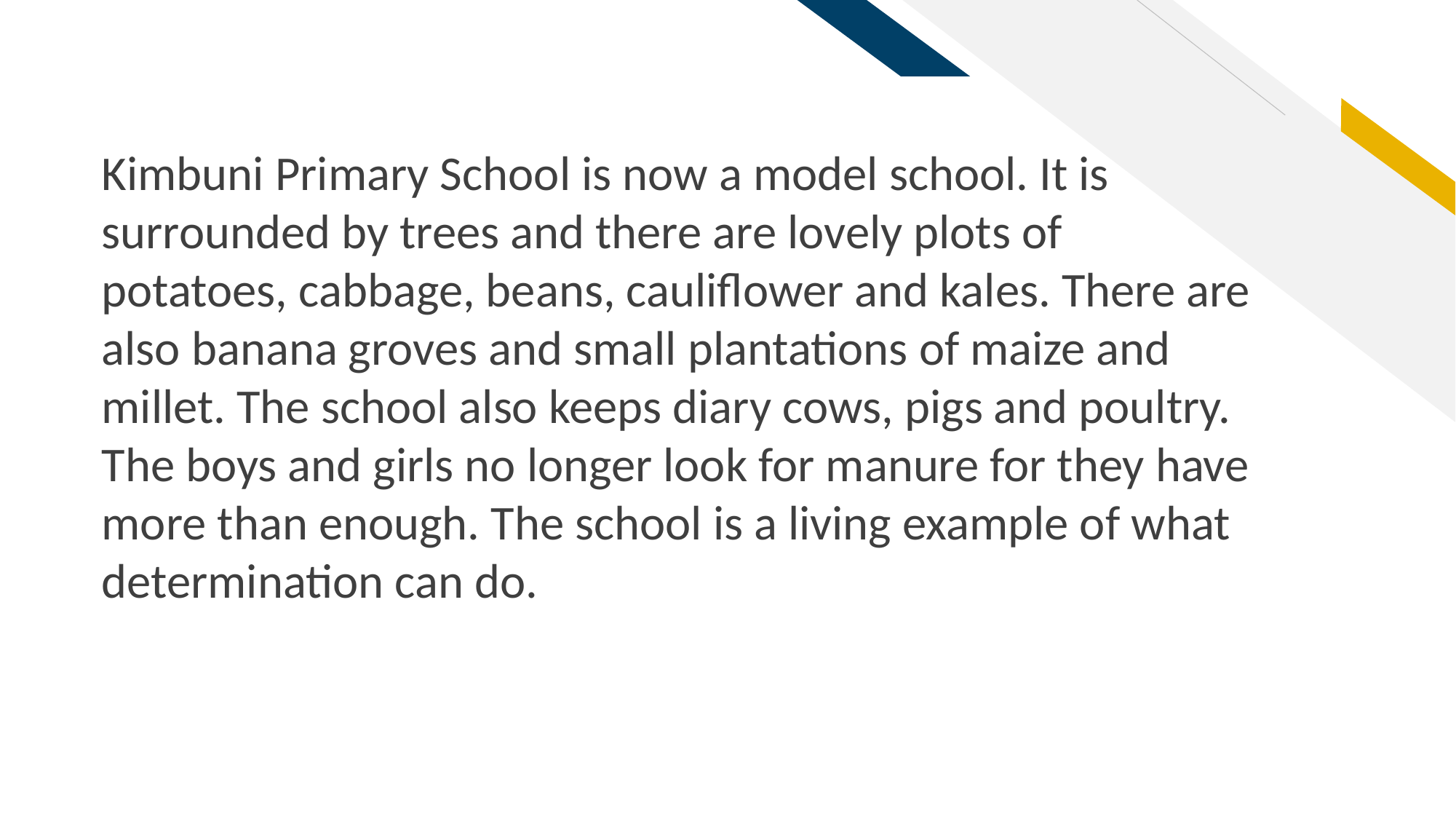

Kimbuni Primary School is now a model school. It is surrounded by trees and there are lovely plots of potatoes, cabbage, beans, cauliflower and kales. There are also banana groves and small plantations of maize and millet. The school also keeps diary cows, pigs and poultry. The boys and girls no longer look for manure for they have more than enough. The school is a living example of what determination can do.